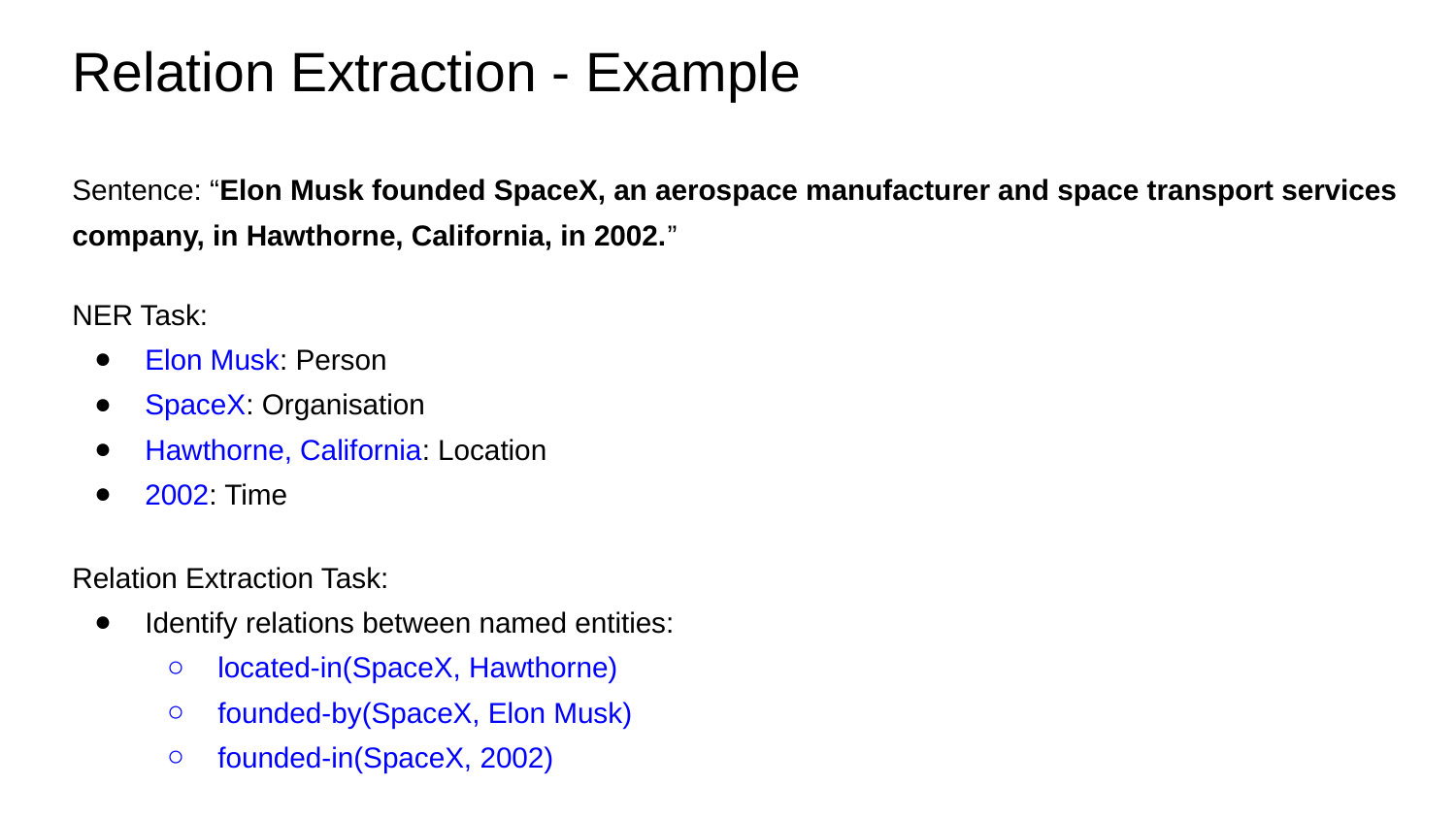

# Relation Extraction - Example
Sentence: “Elon Musk founded SpaceX, an aerospace manufacturer and space transport services company, in Hawthorne, California, in 2002.”

NER Task:
Elon Musk: Person
SpaceX: Organisation
Hawthorne, California: Location
2002: Time

Relation Extraction Task:
Identify relations between named entities:
located-in(SpaceX, Hawthorne)
founded-by(SpaceX, Elon Musk)
founded-in(SpaceX, 2002)